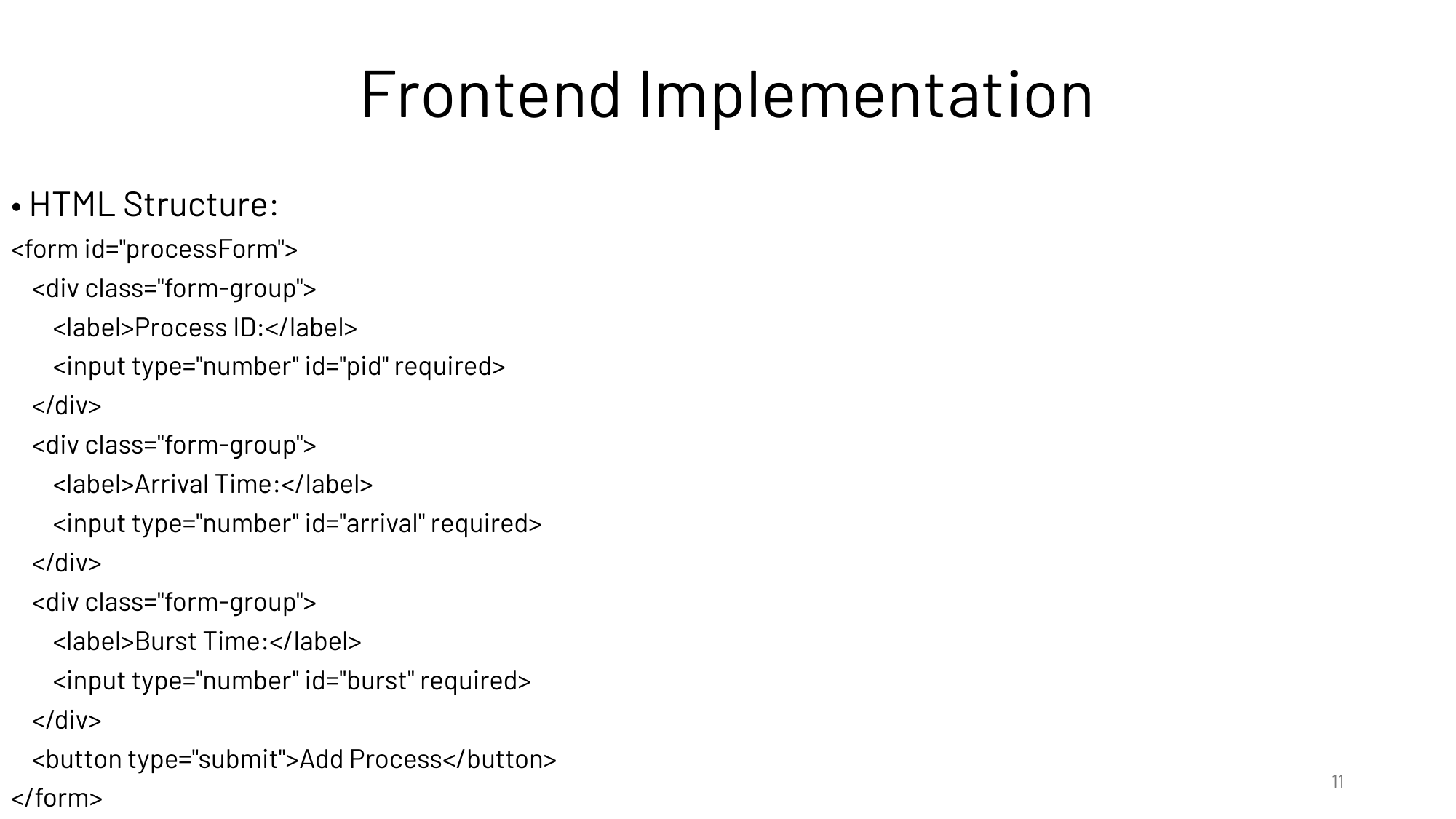

# Frontend Implementation
• HTML Structure:
<form id="processForm">
    <div class="form-group">
        <label>Process ID:</label>
        <input type="number" id="pid" required>
    </div>
    <div class="form-group">
        <label>Arrival Time:</label>
        <input type="number" id="arrival" required>
    </div>
    <div class="form-group">
        <label>Burst Time:</label>
        <input type="number" id="burst" required>
    </div>
    <button type="submit">Add Process</button>
</form>
11